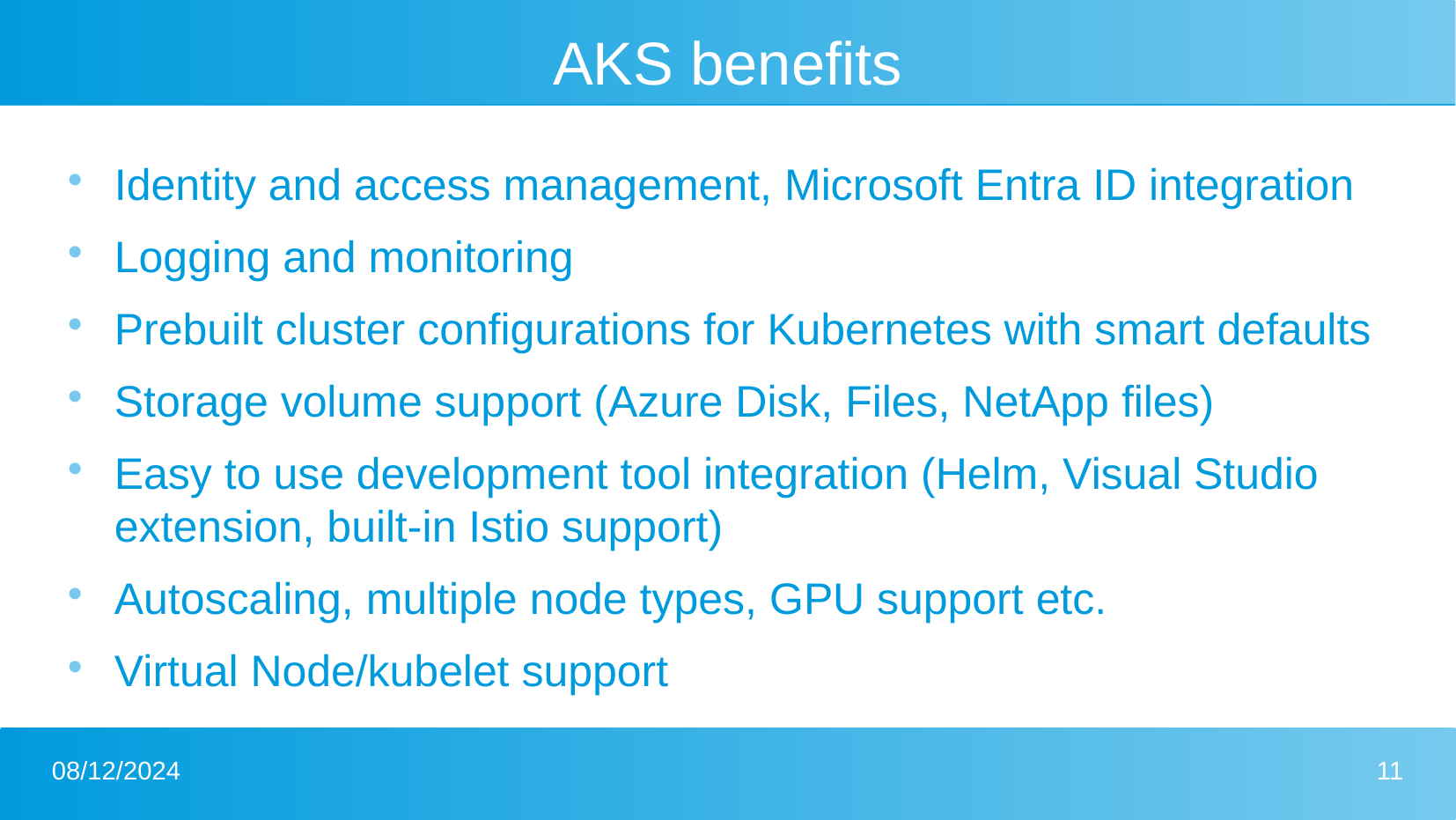

# AKS benefits
Identity and access management, Microsoft Entra ID integration
Logging and monitoring
Prebuilt cluster configurations for Kubernetes with smart defaults
Storage volume support (Azure Disk, Files, NetApp files)
Easy to use development tool integration (Helm, Visual Studio extension, built-in Istio support)
Autoscaling, multiple node types, GPU support etc.
Virtual Node/kubelet support
08/12/2024
11